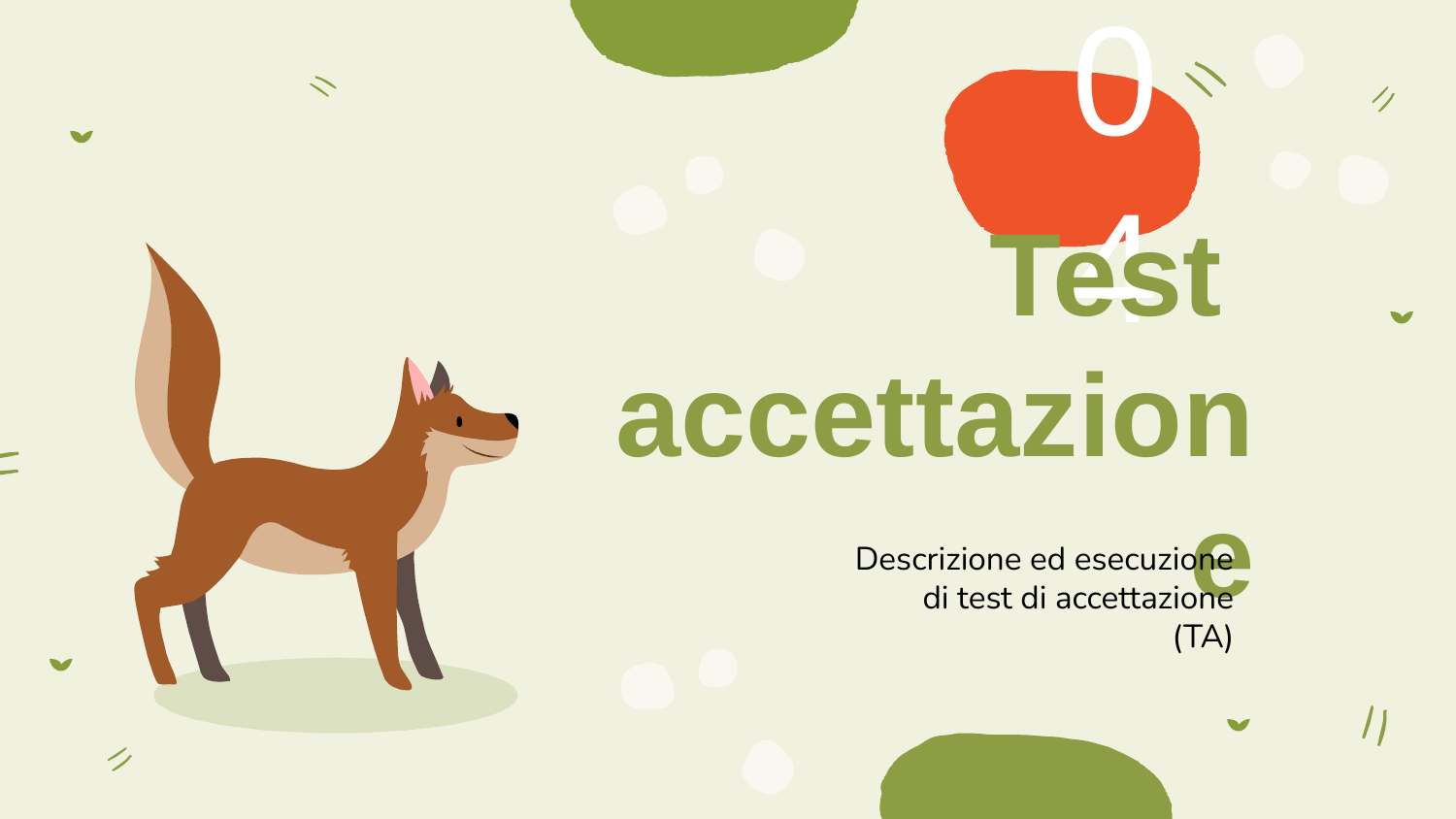

# 04

Test
accettazione
Descrizione ed esecuzione di test di accettazione (TA)